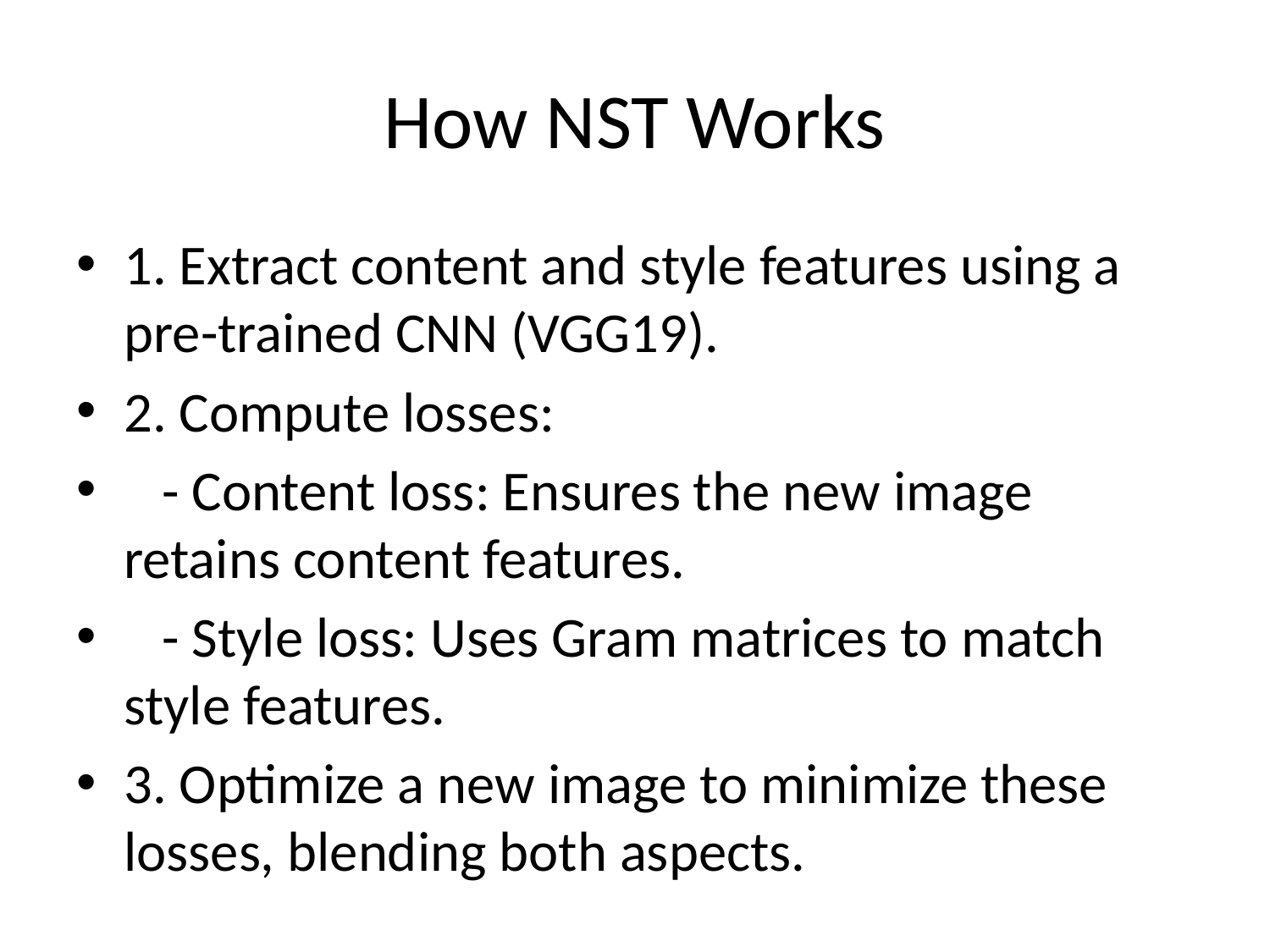

# How NST Works
1. Extract content and style features using a pre-trained CNN (VGG19).
2. Compute losses:
   - Content loss: Ensures the new image retains content features.
   - Style loss: Uses Gram matrices to match style features.
3. Optimize a new image to minimize these losses, blending both aspects.